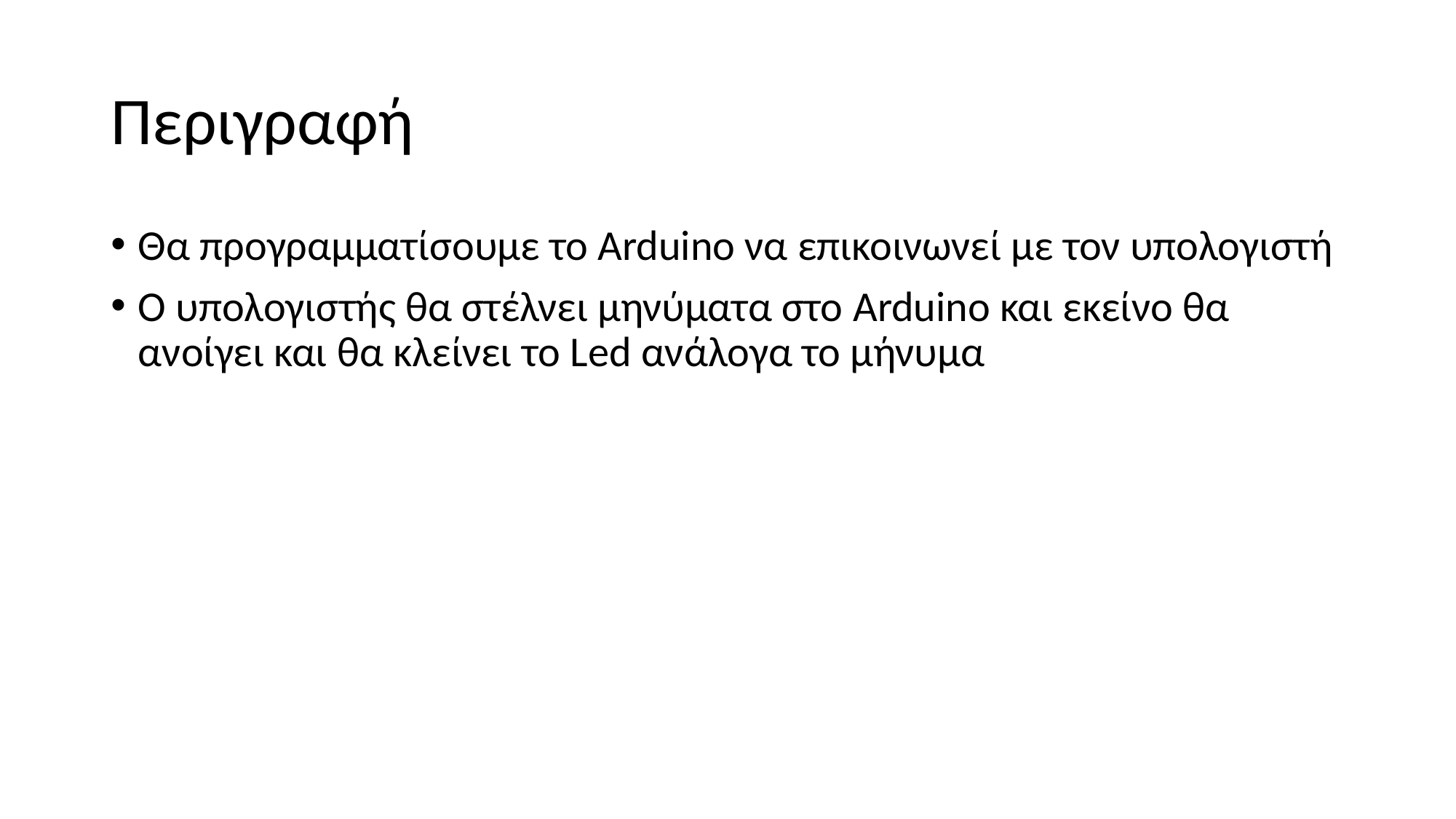

# Περιγραφή
Θα προγραμματίσουμε το Arduino να επικοινωνεί με τον υπολογιστή
Ο υπολογιστής θα στέλνει μηνύματα στο Arduino και εκείνο θα ανοίγει και θα κλείνει το Led ανάλογα το μήνυμα